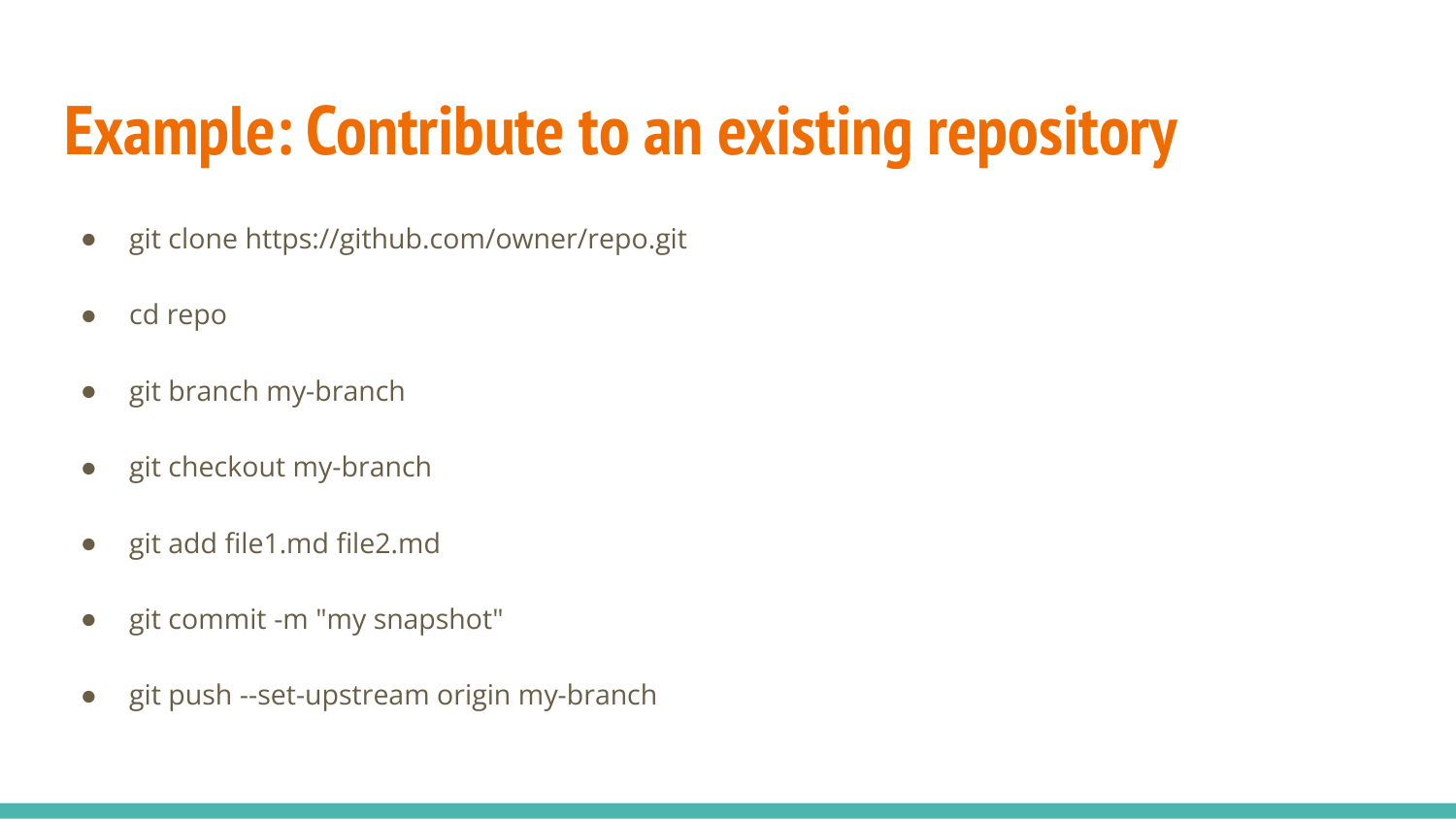

# Example: Contribute to an existing repository
git clone https://github.com/owner/repo.git

cd repo

git branch my-branch

git checkout my-branch

git add file1.md file2.md

git commit -m "my snapshot"

git push --set-upstream origin my-branch